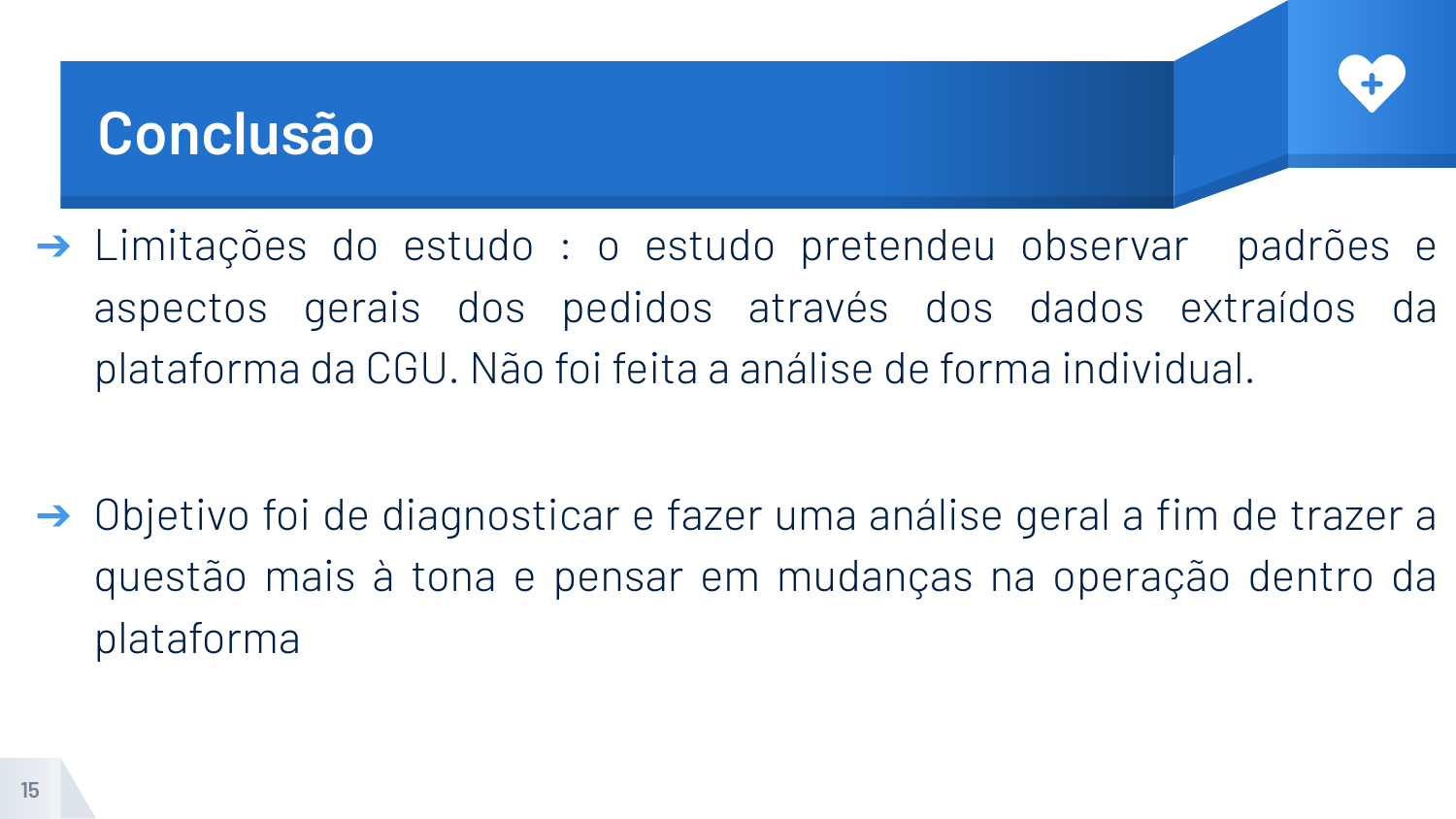

# Conclusão
Limitações do estudo : o estudo pretendeu observar  padrões e aspectos gerais dos pedidos através dos dados extraídos da plataforma da CGU. Não foi feita a análise de forma individual.

Objetivo foi de diagnosticar e fazer uma análise geral a fim de trazer a questão mais à tona e pensar em mudanças na operação dentro da plataforma
15